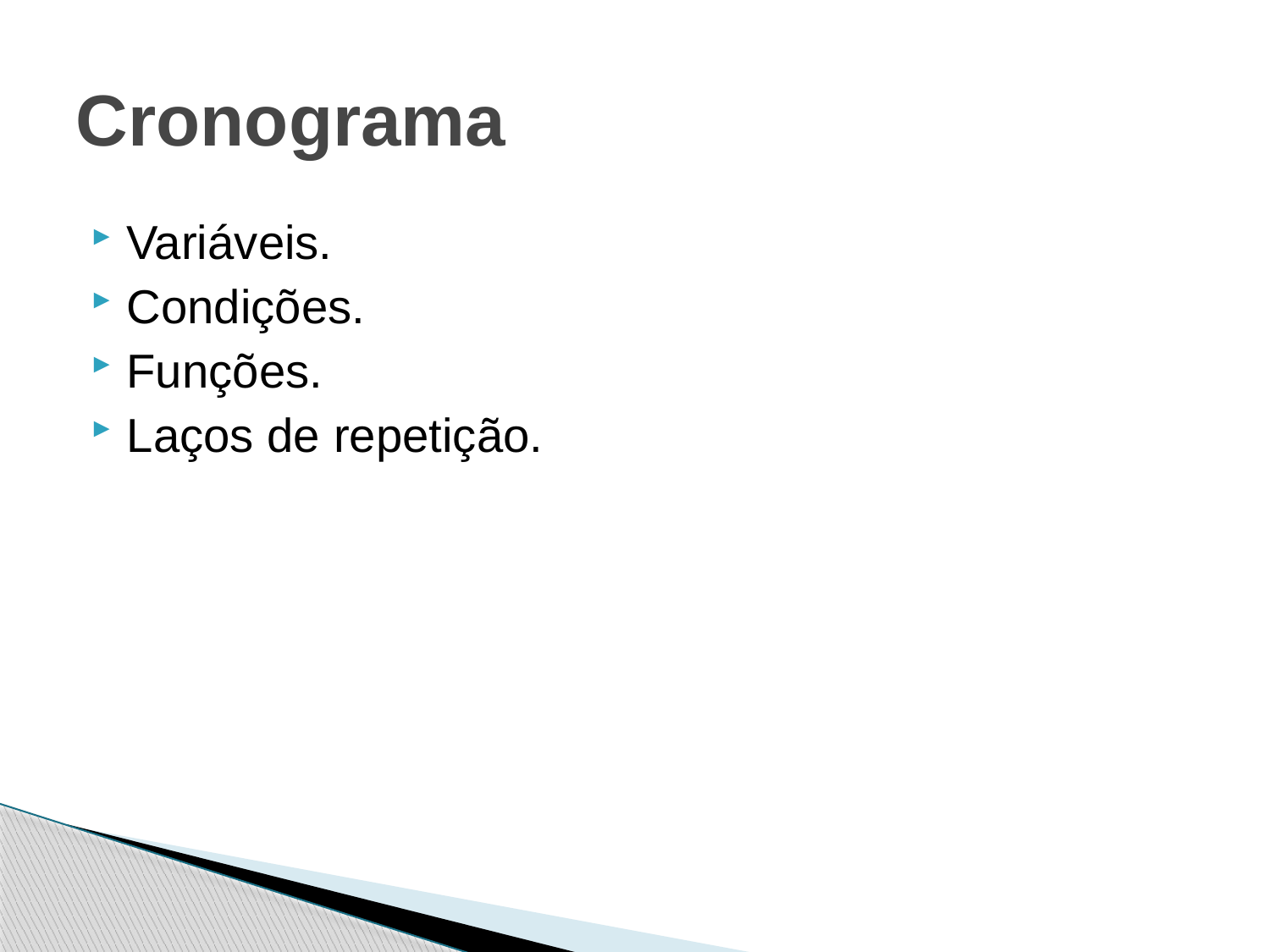

# Cronograma
Variáveis.
Condições.
Funções.
Laços de repetição.